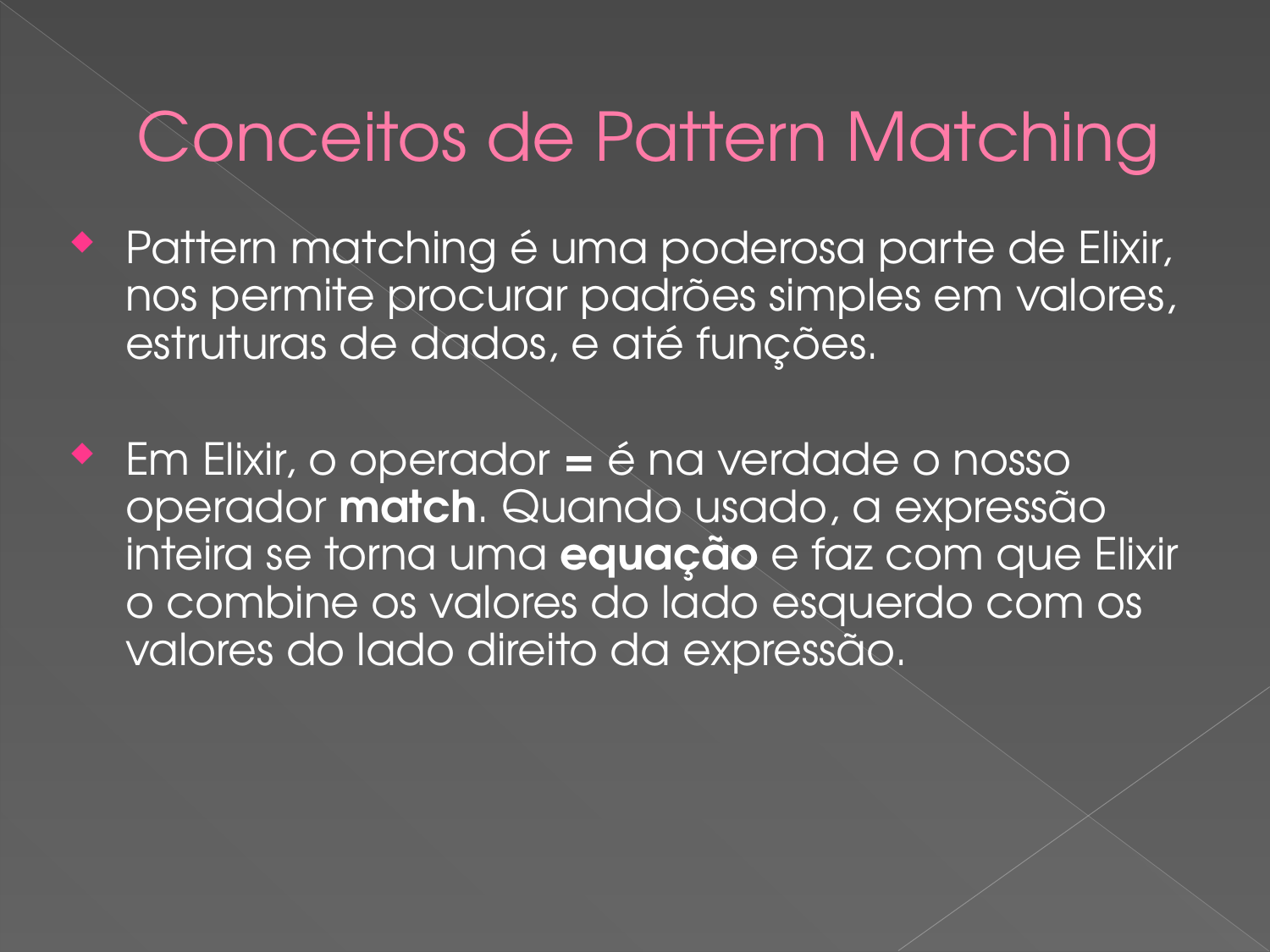

# Conceitos de Pattern Matching
Pattern matching é uma poderosa parte de Elixir, nos permite procurar padrões simples em valores, estruturas de dados, e até funções.

Em Elixir, o operador = é na verdade o nosso operador match. Quando usado, a expressão inteira se torna uma equação e faz com que Elixir o combine os valores do lado esquerdo com os valores do lado direito da expressão.